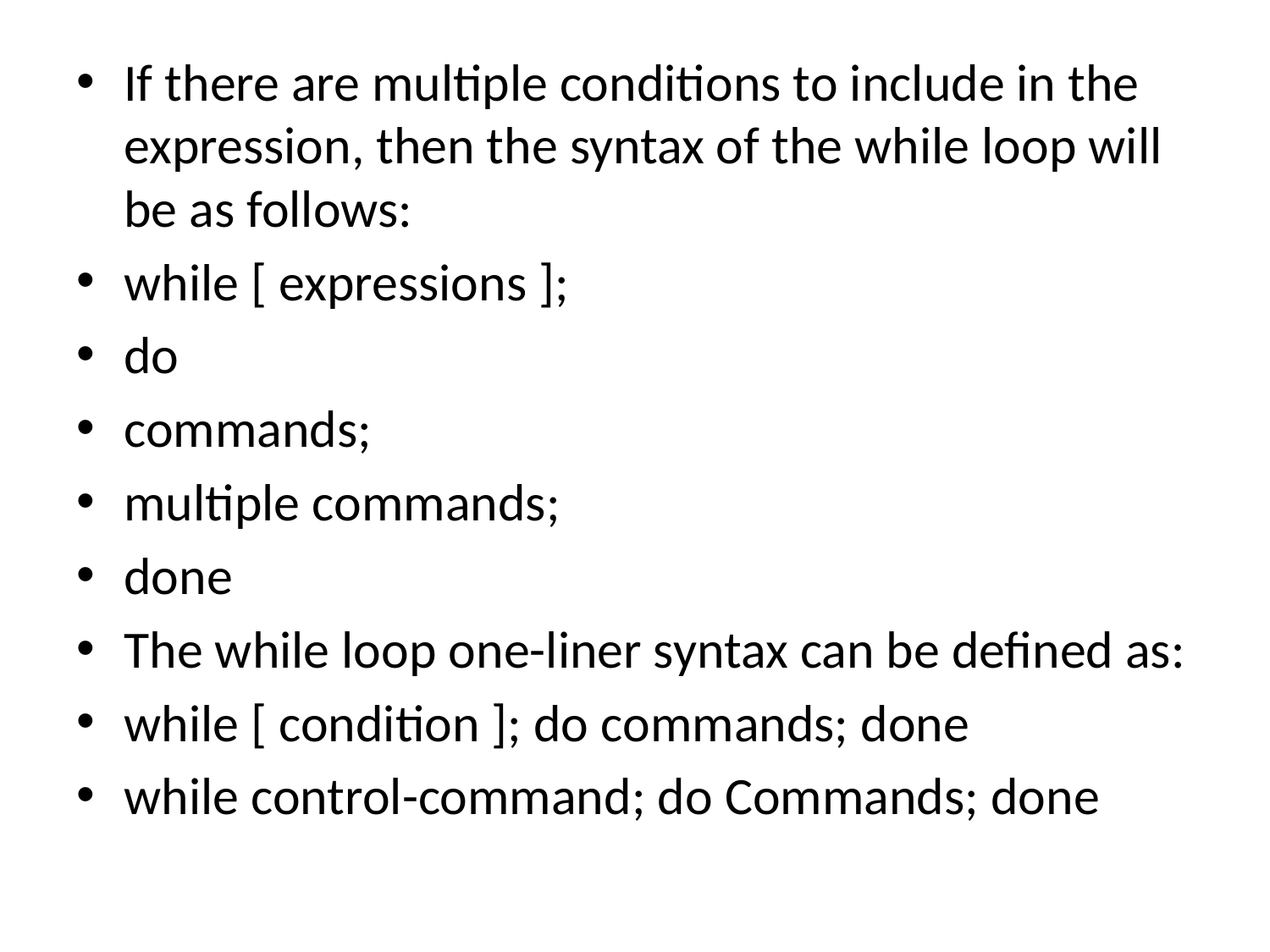

If there are multiple conditions to include in the expression, then the syntax of the while loop will be as follows:
while [ expressions ];
do
commands;
multiple commands;
done
The while loop one-liner syntax can be defined as:
while [ condition ]; do commands; done
while control-command; do Commands; done